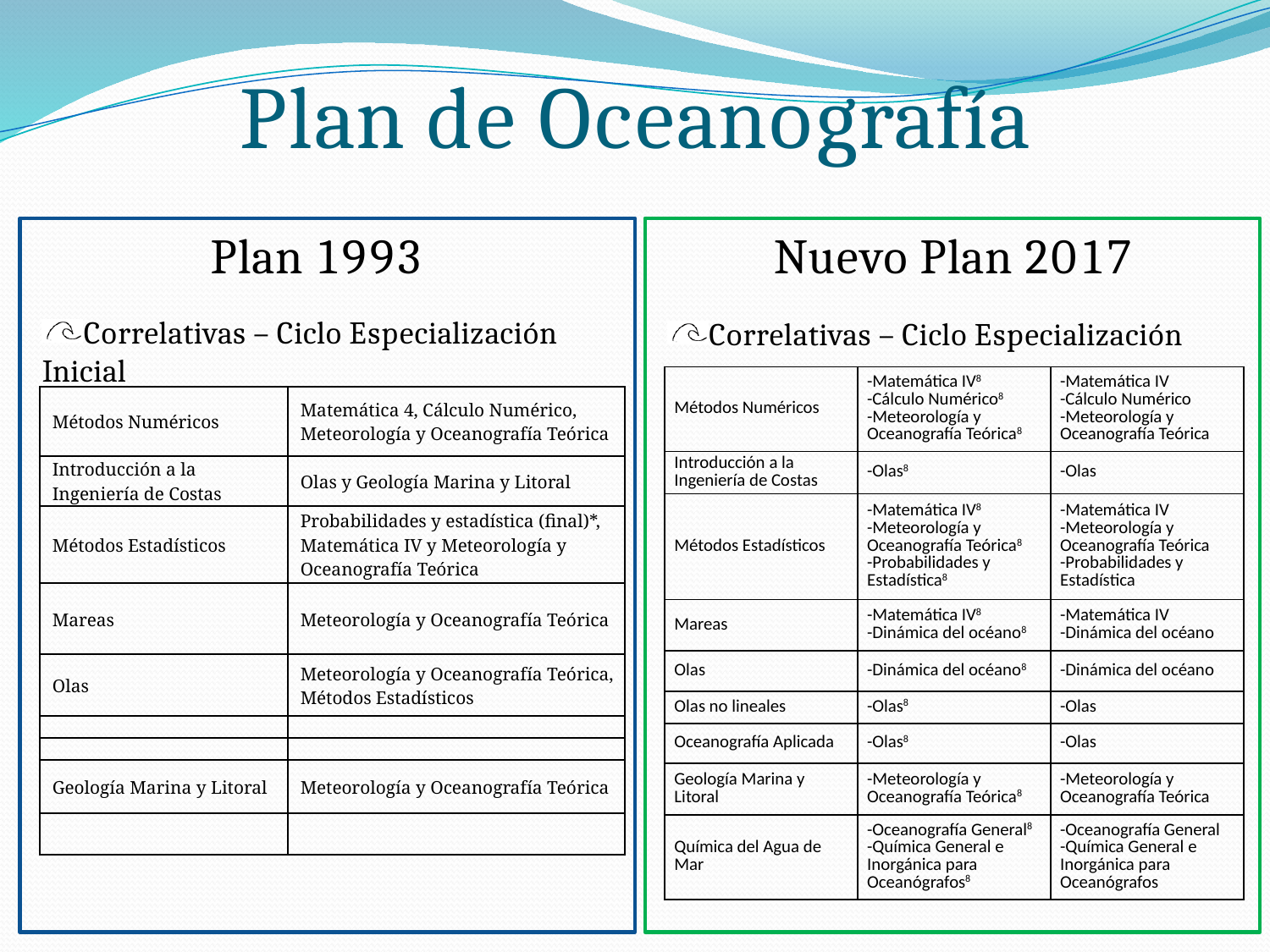

Plan de Oceanografía

Nuevo Plan 2017

Plan 1993
Correlativas – Ciclo Especialización Inicial
Correlativas – Ciclo Especialización
| Métodos Numéricos | -Matemática IV8 -Cálculo Numérico8 -Meteorología y Oceanografía Teórica8 | -Matemática IV -Cálculo Numérico -Meteorología y Oceanografía Teórica |
| --- | --- | --- |
| Introducción a la Ingeniería de Costas | -Olas8 | -Olas |
| Métodos Estadísticos | -Matemática IV8 -Meteorología y Oceanografía Teórica8 -Probabilidades y Estadística8 | -Matemática IV -Meteorología y Oceanografía Teórica -Probabilidades y Estadística |
| Mareas | -Matemática IV8 -Dinámica del océano8 | -Matemática IV -Dinámica del océano |
| Olas | -Dinámica del océano8 | -Dinámica del océano |
| Olas no lineales | -Olas8 | -Olas |
| Oceanografía Aplicada | -Olas8 | -Olas |
| Geología Marina y Litoral | -Meteorología y Oceanografía Teórica8 | -Meteorología y Oceanografía Teórica |
| Química del Agua de Mar | -Oceanografía General8 -Química General e Inorgánica para Oceanógrafos8 | -Oceanografía General -Química General e Inorgánica para Oceanógrafos |
| Métodos Numéricos | Matemática 4, Cálculo Numérico, Meteorología y Oceanografía Teórica |
| --- | --- |
| Introducción a la Ingeniería de Costas | Olas y Geología Marina y Litoral |
| Métodos Estadísticos | Probabilidades y estadística (final)\*, Matemática IV y Meteorología y Oceanografía Teórica |
| Mareas | Meteorología y Oceanografía Teórica |
| Olas | Meteorología y Oceanografía Teórica, Métodos Estadísticos |
|  |  |
|  |  |
| Geología Marina y Litoral | Meteorología y Oceanografía Teórica |
|  |  |